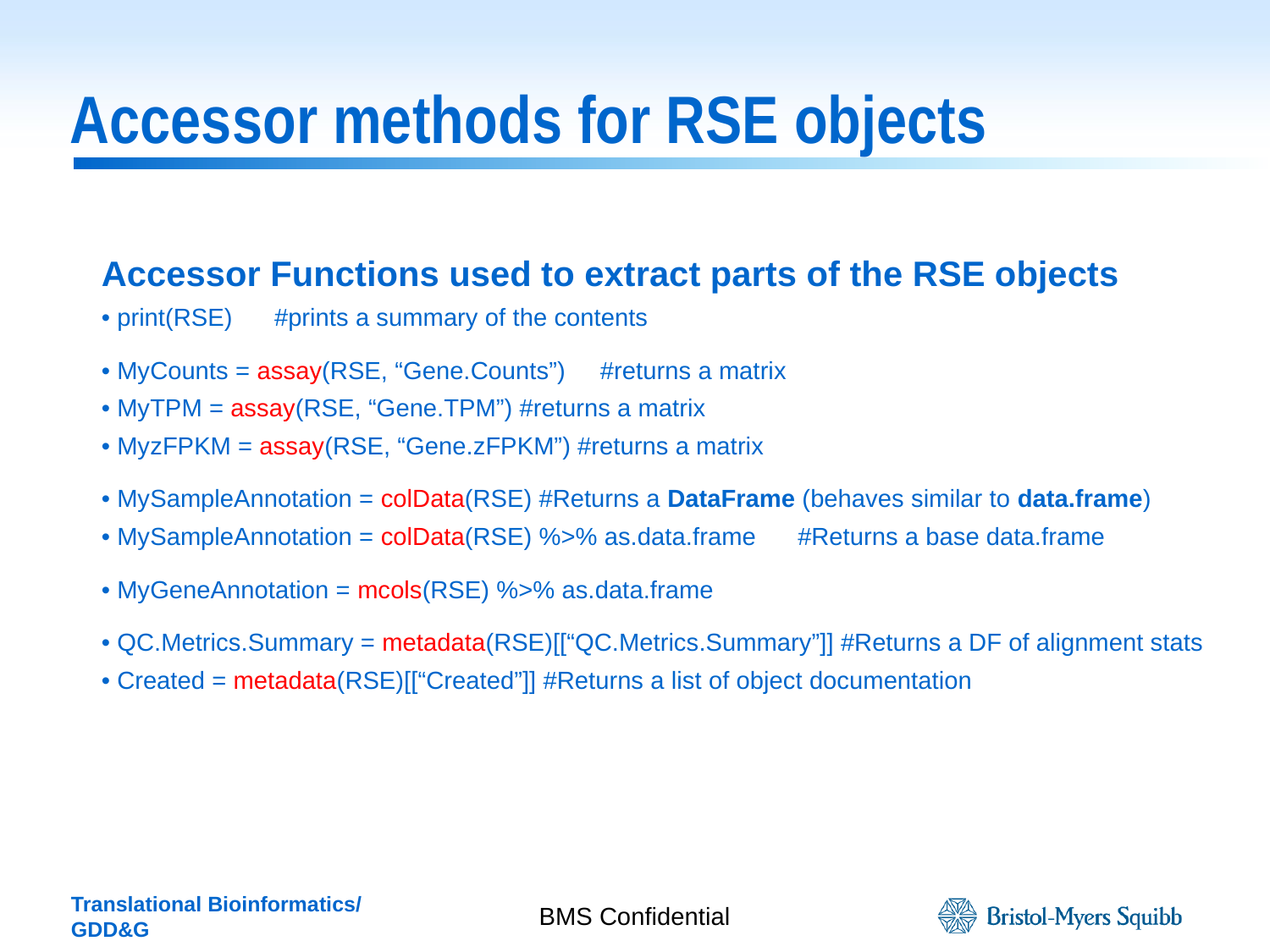

# Accessor methods for RSE objects

Accessor Functions used to extract parts of the RSE objects
• print(RSE)      #prints a summary of the contents
• MyCounts = assay(RSE, “Gene.Counts”)     #returns a matrix
• MyTPM = assay(RSE, “Gene.TPM”) #returns a matrix
• MyzFPKM = assay(RSE, “Gene.zFPKM”) #returns a matrix
• MySampleAnnotation = colData(RSE) #Returns a DataFrame (behaves similar to data.frame)
• MySampleAnnotation = colData(RSE) %>% as.data.frame      #Returns a base data.frame
• MyGeneAnnotation = mcols(RSE) %>% as.data.frame
• QC.Metrics.Summary = metadata(RSE)[[“QC.Metrics.Summary”]] #Returns a DF of alignment stats
• Created = metadata(RSE)[[“Created”]] #Returns a list of object documentation
BMS Confidential